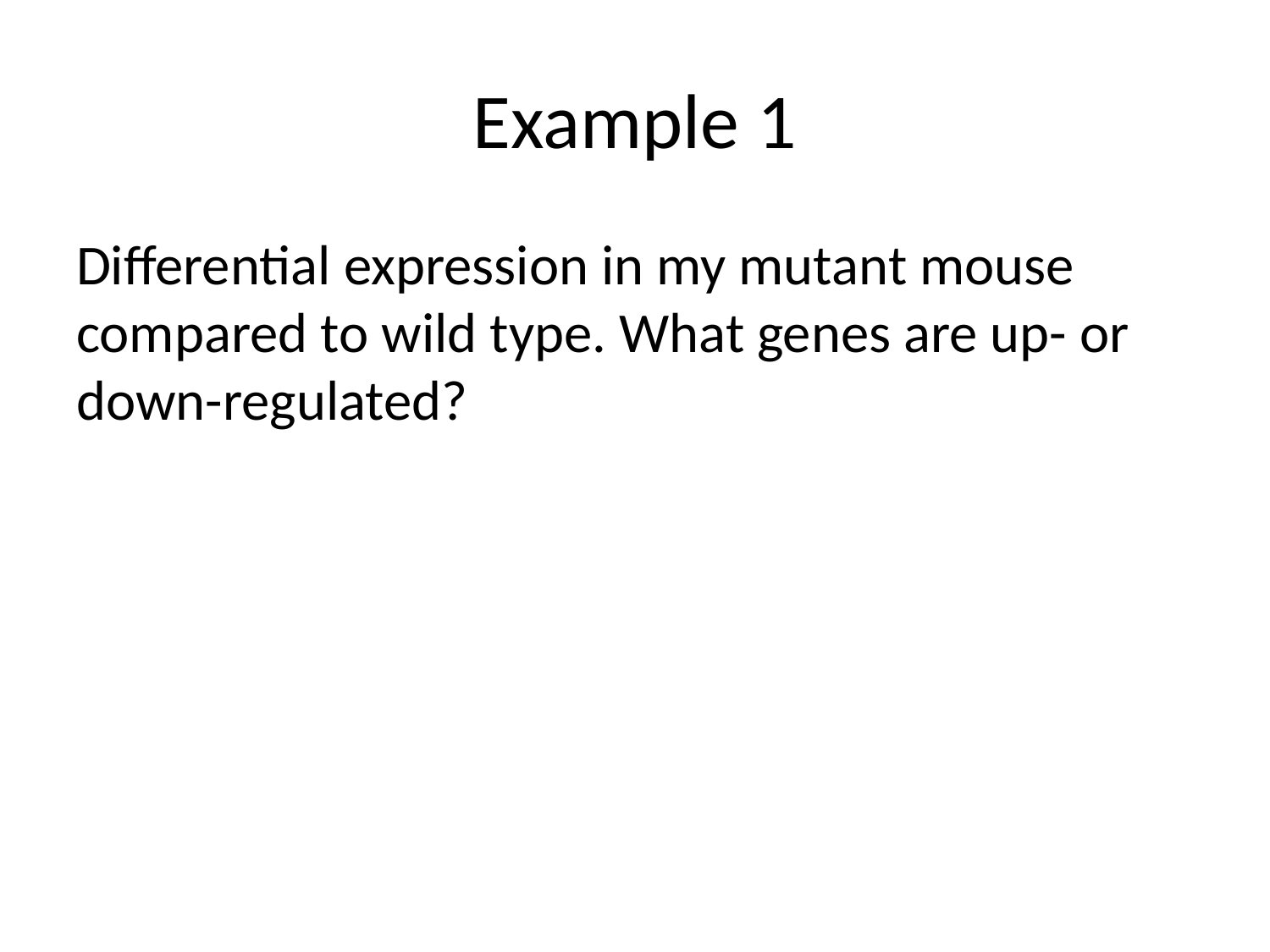

# Example 1
Differential expression in my mutant mouse compared to wild type. What genes are up- or down-regulated?